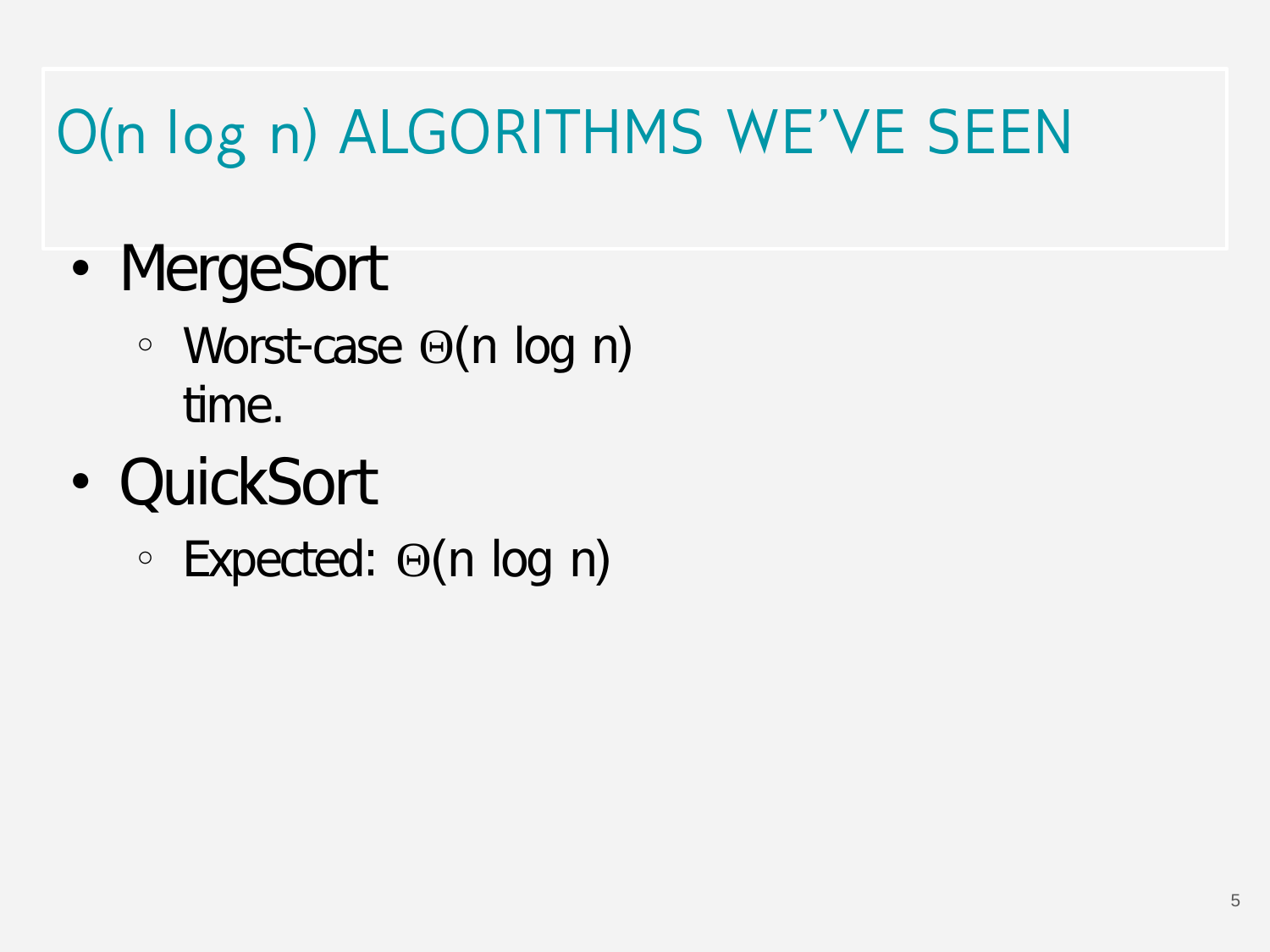

# O(n log n) ALGORITHMS WE’VE SEEN
MergeSort
Worst-case Θ(n log n) time.
QuickSort
Expected: Θ(n log n)
5